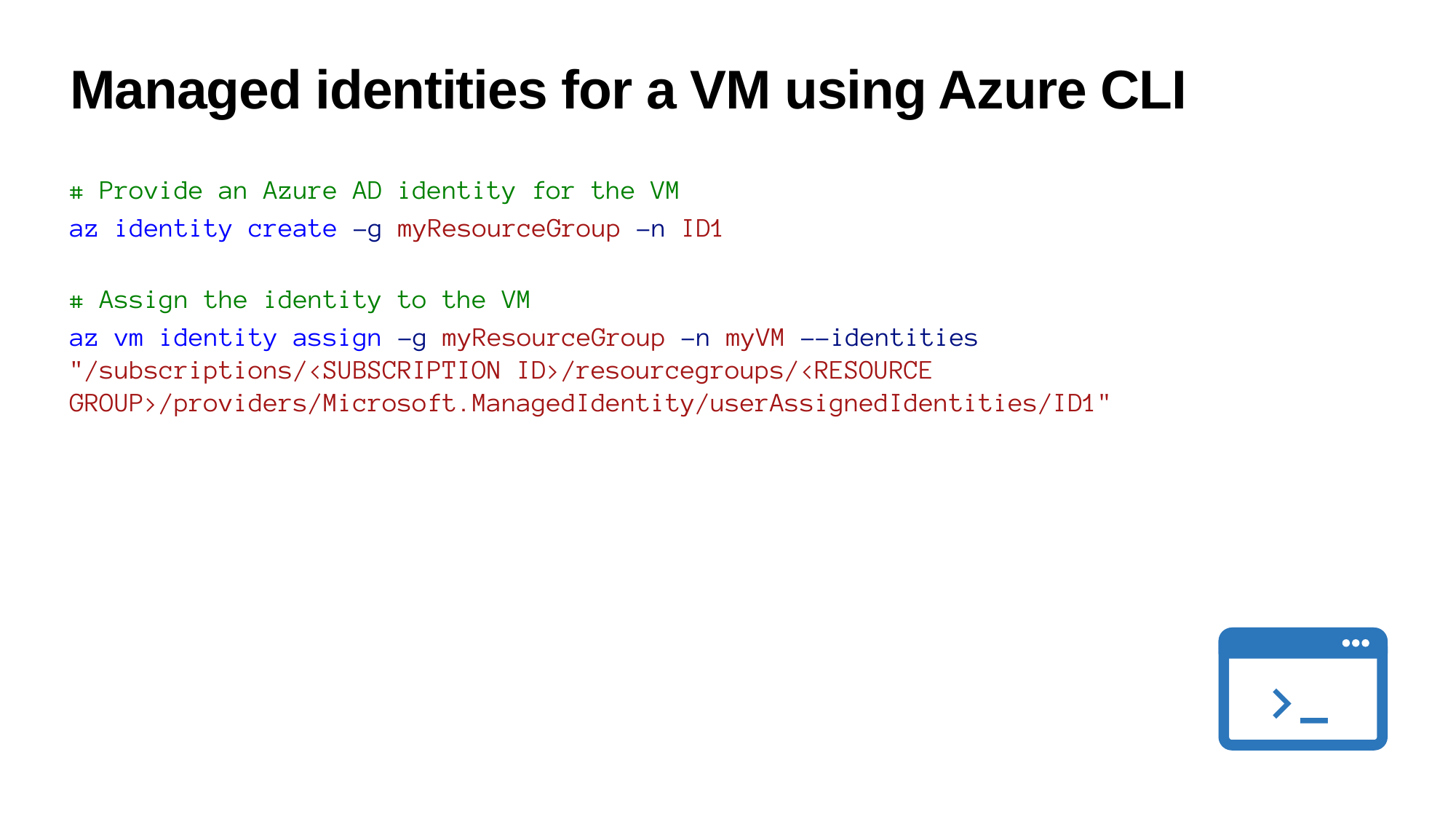

# Managed identities for a VM using Azure CLI
# Provide an Azure AD identity for the VM
az identity create -g myResourceGroup -n ID1
# Assign the identity to the VM
az vm identity assign -g myResourceGroup -n myVM --identities "/subscriptions/<SUBSCRIPTION ID>/resourcegroups/<RESOURCE GROUP>/providers/Microsoft.ManagedIdentity/userAssignedIdentities/ID1"